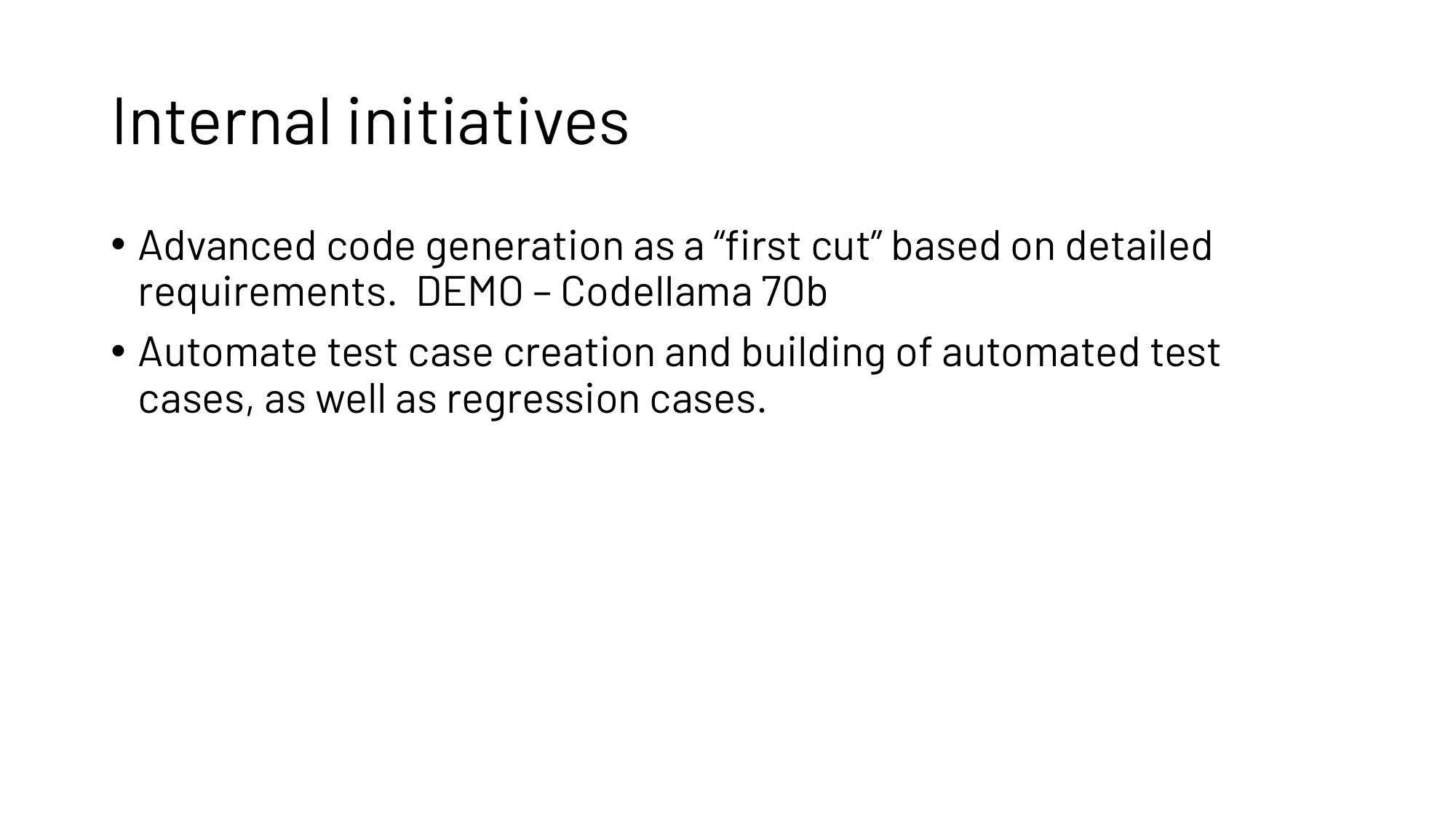

# Internal initiatives
Advanced code generation as a “first cut” based on detailed requirements.  DEMO – Codellama 70b
Automate test case creation and building of automated test cases, as well as regression cases.